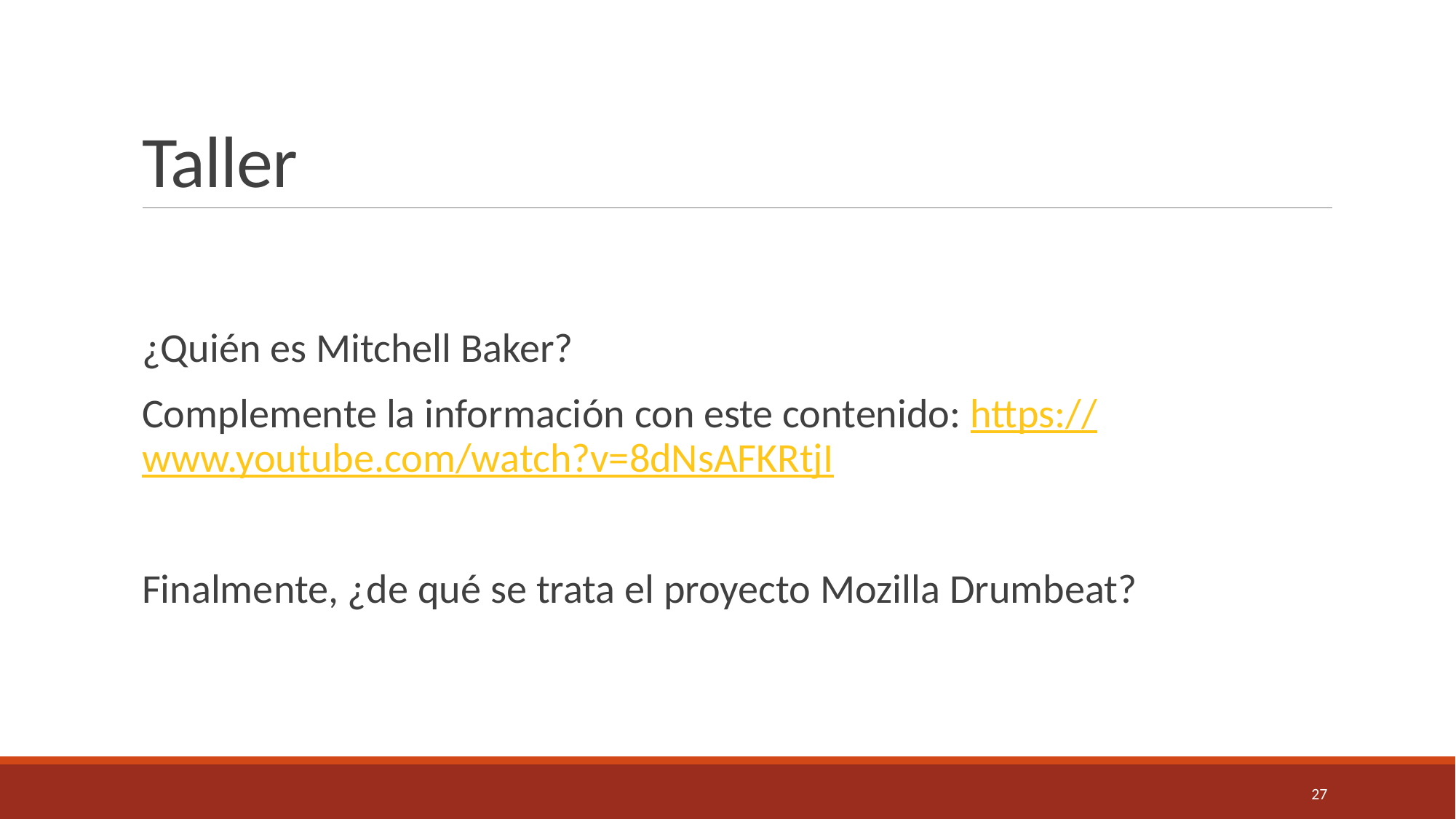

# Taller
¿Quién es Mitchell Baker?
Complemente la información con este contenido: https://www.youtube.com/watch?v=8dNsAFKRtjI

Finalmente, ¿de qué se trata el proyecto Mozilla Drumbeat?
27